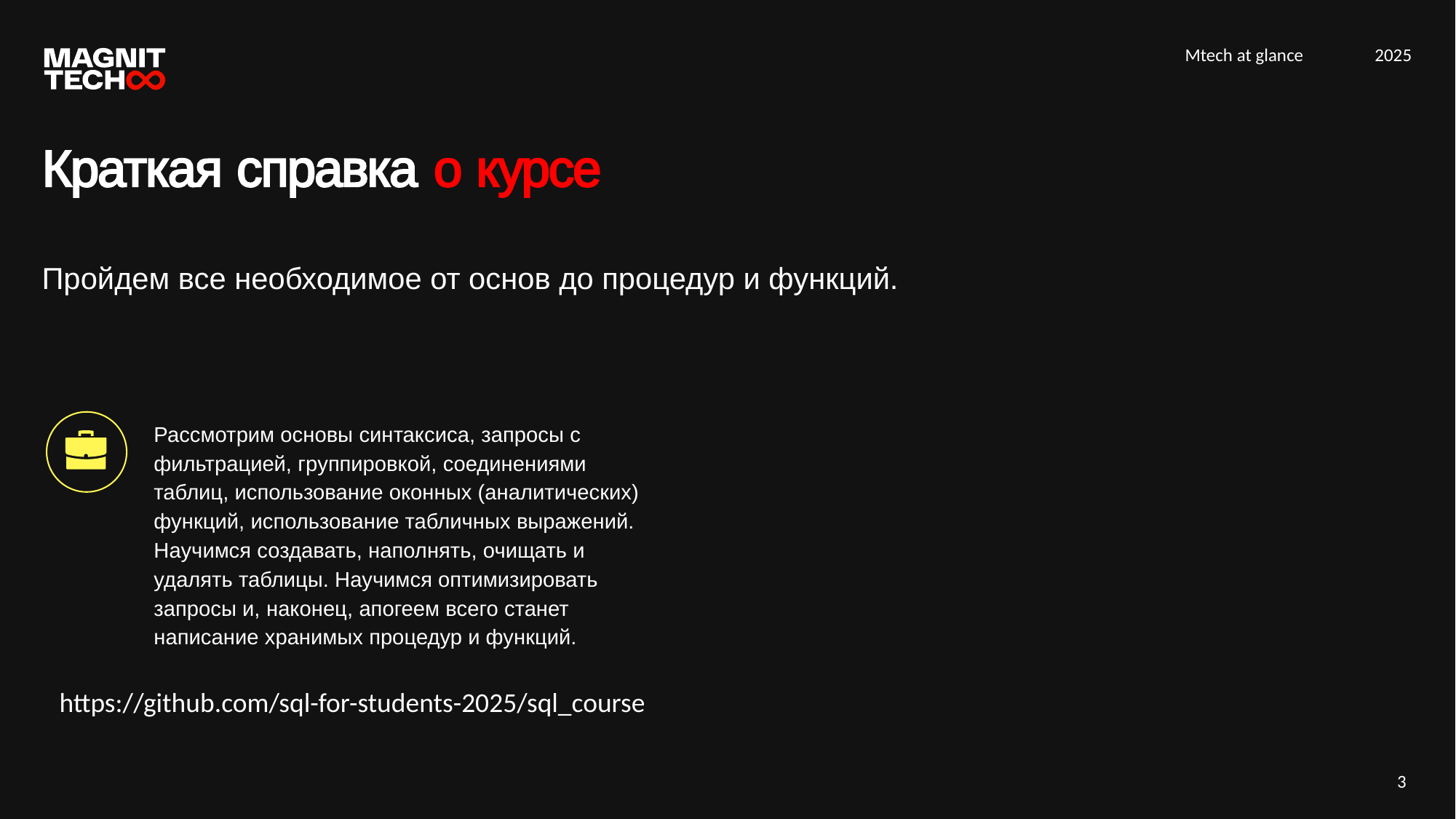

Краткая справка о курсе
Пройдем все необходимое от основ до процедур и функций.

Рассмотрим основы синтаксиса, запросы с фильтрацией, группировкой, соединениями таблиц, использование оконных (аналитических) функций, использование табличных выражений. Научимся создавать, наполнять, очищать и удалять таблицы. Научимся оптимизировать запросы и, наконец, апогеем всего станет написание хранимых процедур и функций.

https://github.com/sql-for-students-2025/sql_course
3